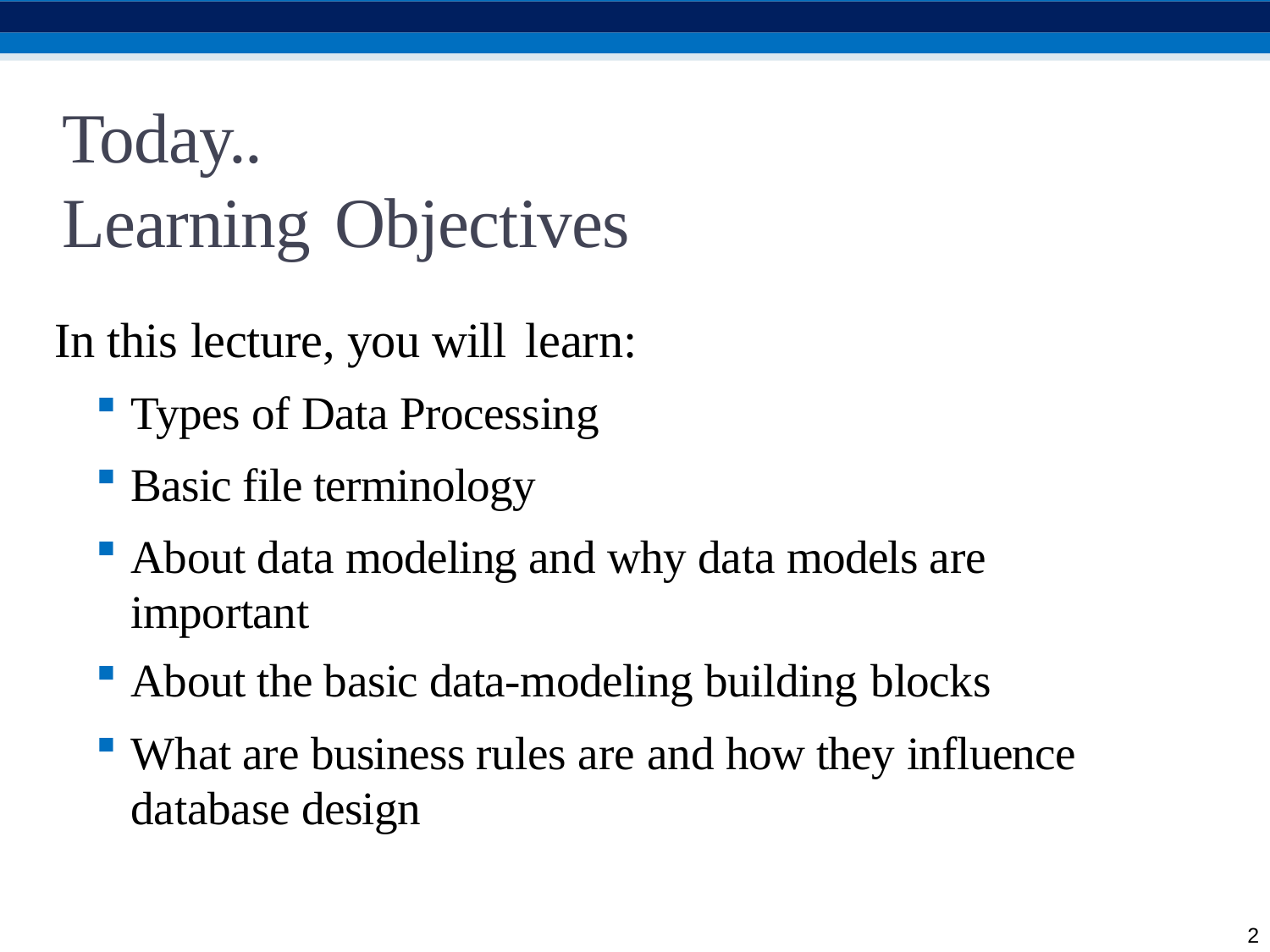

# Today.. Learning Objectives
In this lecture, you will learn:
Types of Data Processing
Basic file terminology
About data modeling and why data models are  important
About the basic data-modeling building blocks
What are business rules are and how they influence  database design
2